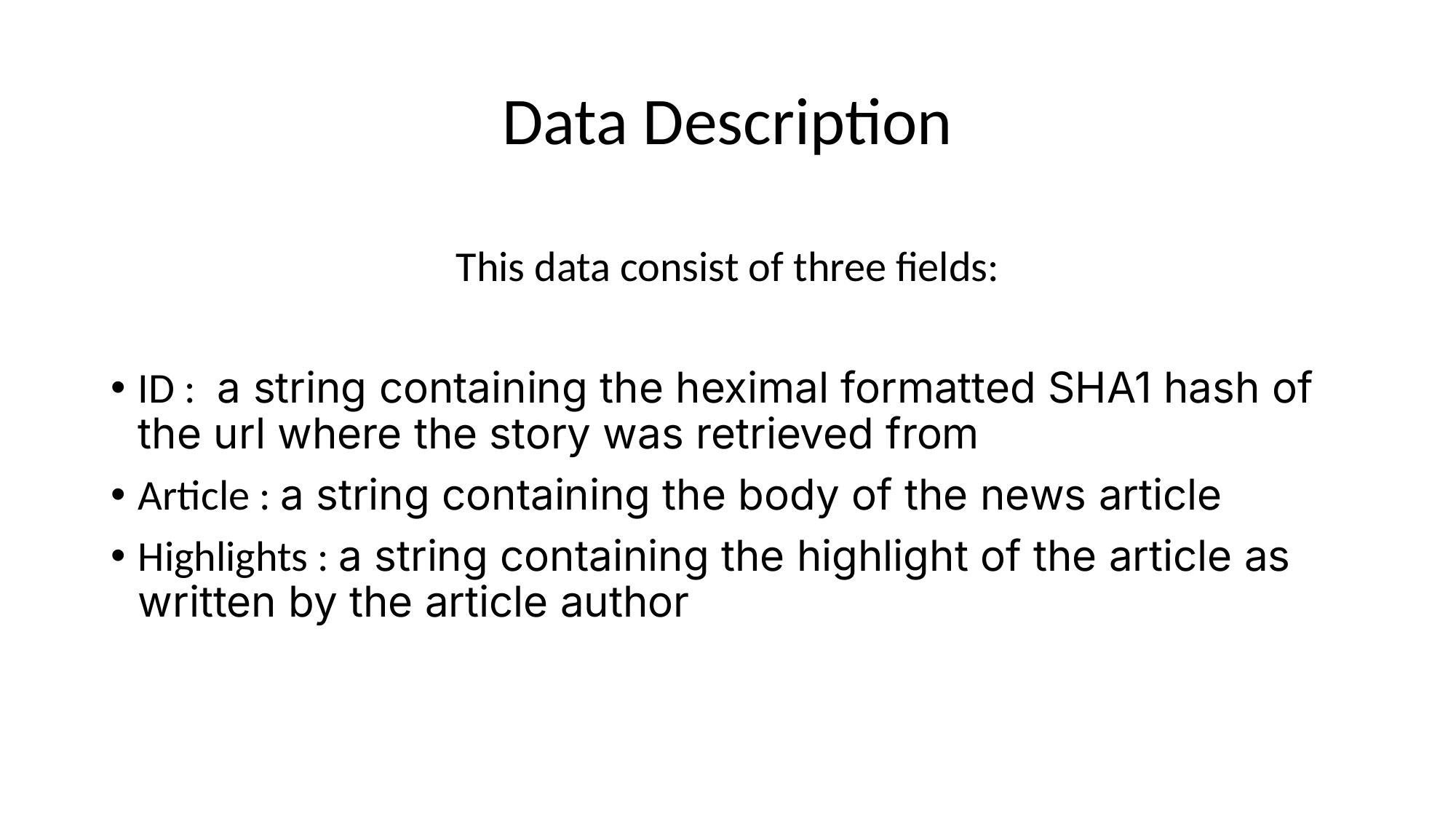

# Data Description
This data consist of three fields:

ID :  a string containing the heximal formatted SHA1 hash of the url where the story was retrieved from
Article : a string containing the body of the news article
Highlights : a string containing the highlight of the article as written by the article author